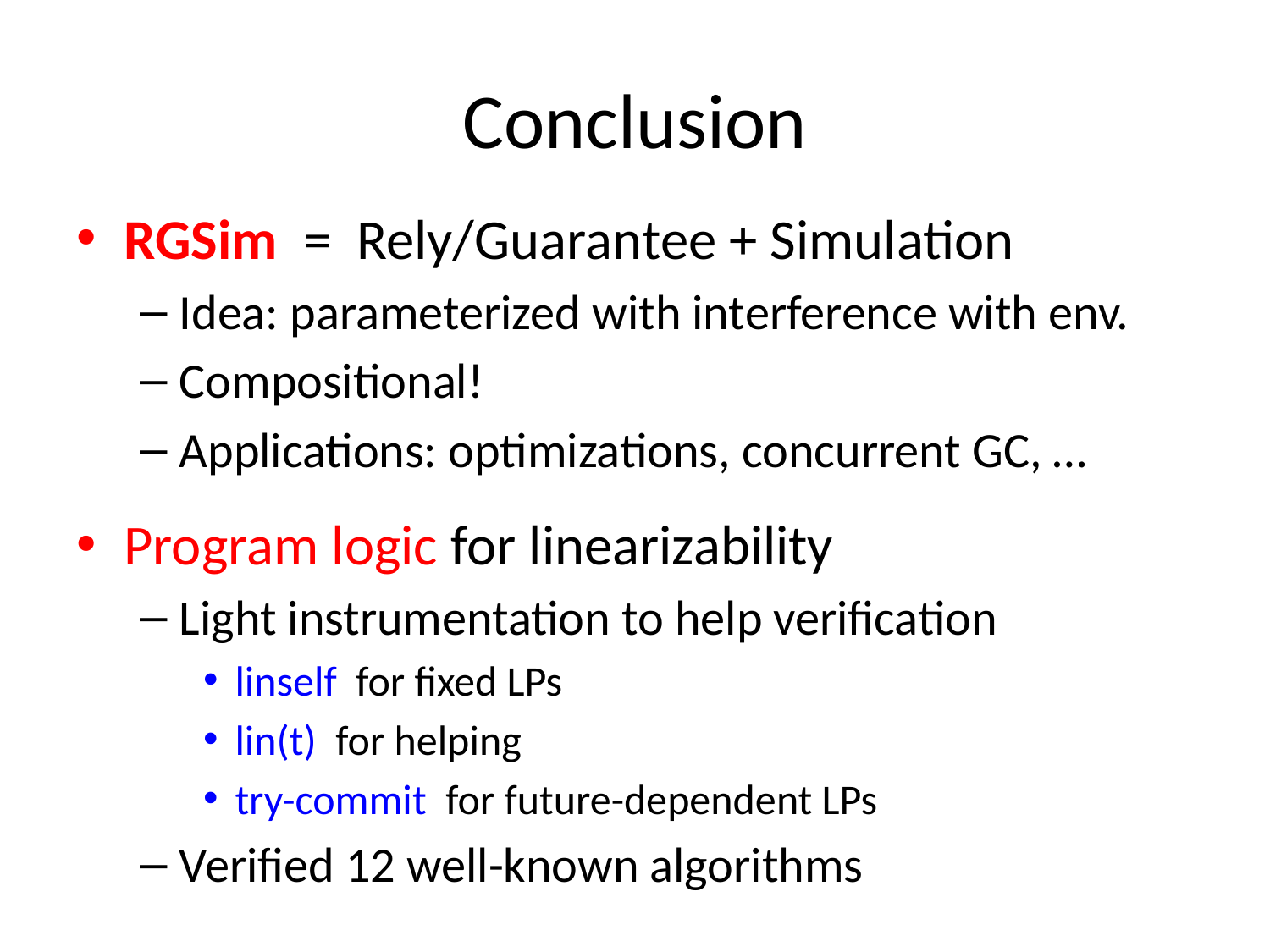

# Conclusion
RGSim  =  Rely/Guarantee + Simulation
Idea: parameterized with interference with env.
Compositional!
Applications: optimizations, concurrent GC, …
Program logic for linearizability
Light instrumentation to help verification
linself  for fixed LPs
lin(t)  for helping
try-commit  for future-dependent LPs
Verified 12 well-known algorithms